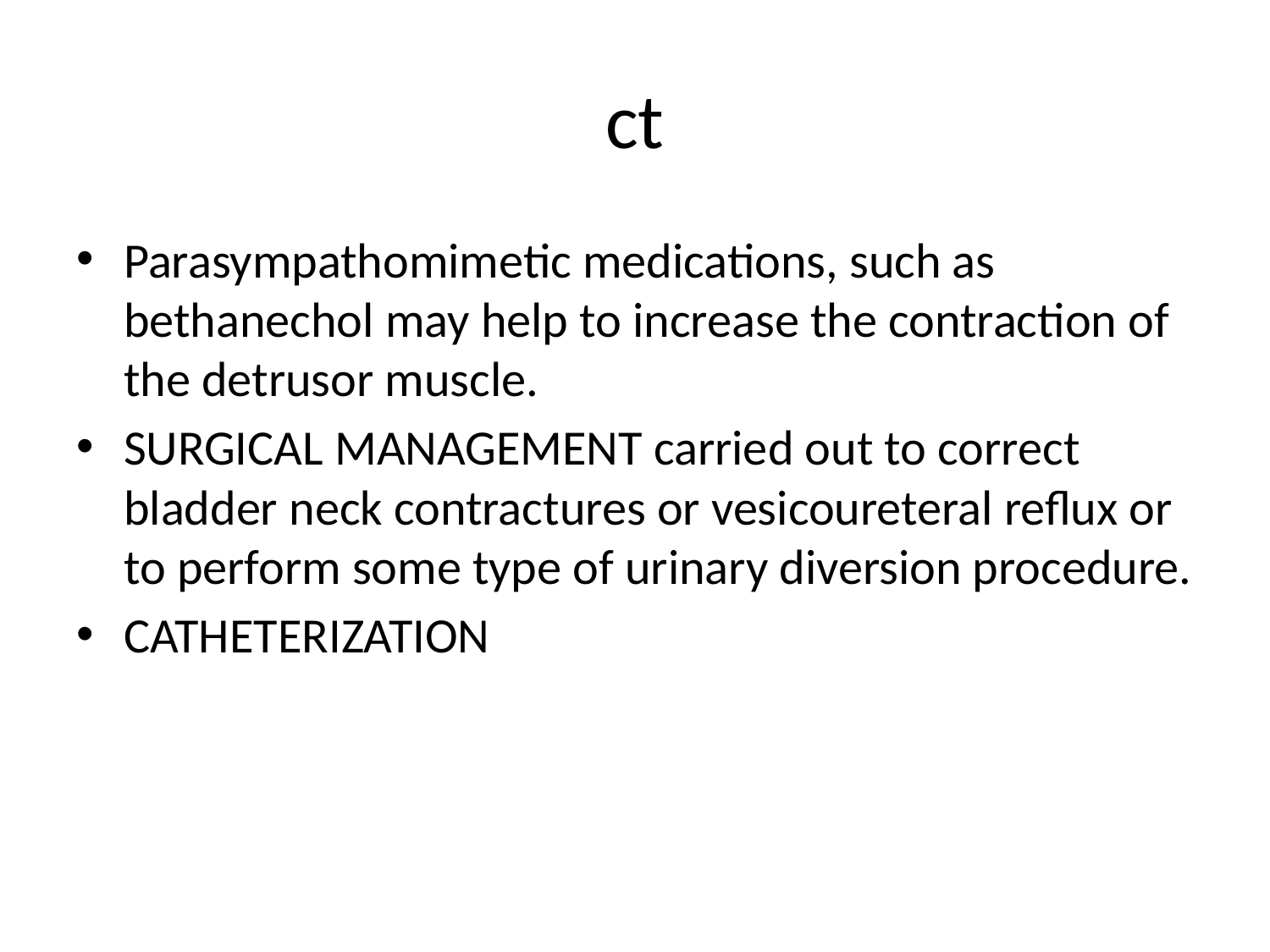

# ct
Parasympathomimetic medications, such as bethanechol may help to increase the contraction of the detrusor muscle.
SURGICAL MANAGEMENT carried out to correct bladder neck contractures or vesicoureteral reﬂux or to perform some type of urinary diversion procedure.
CATHETERIZATION